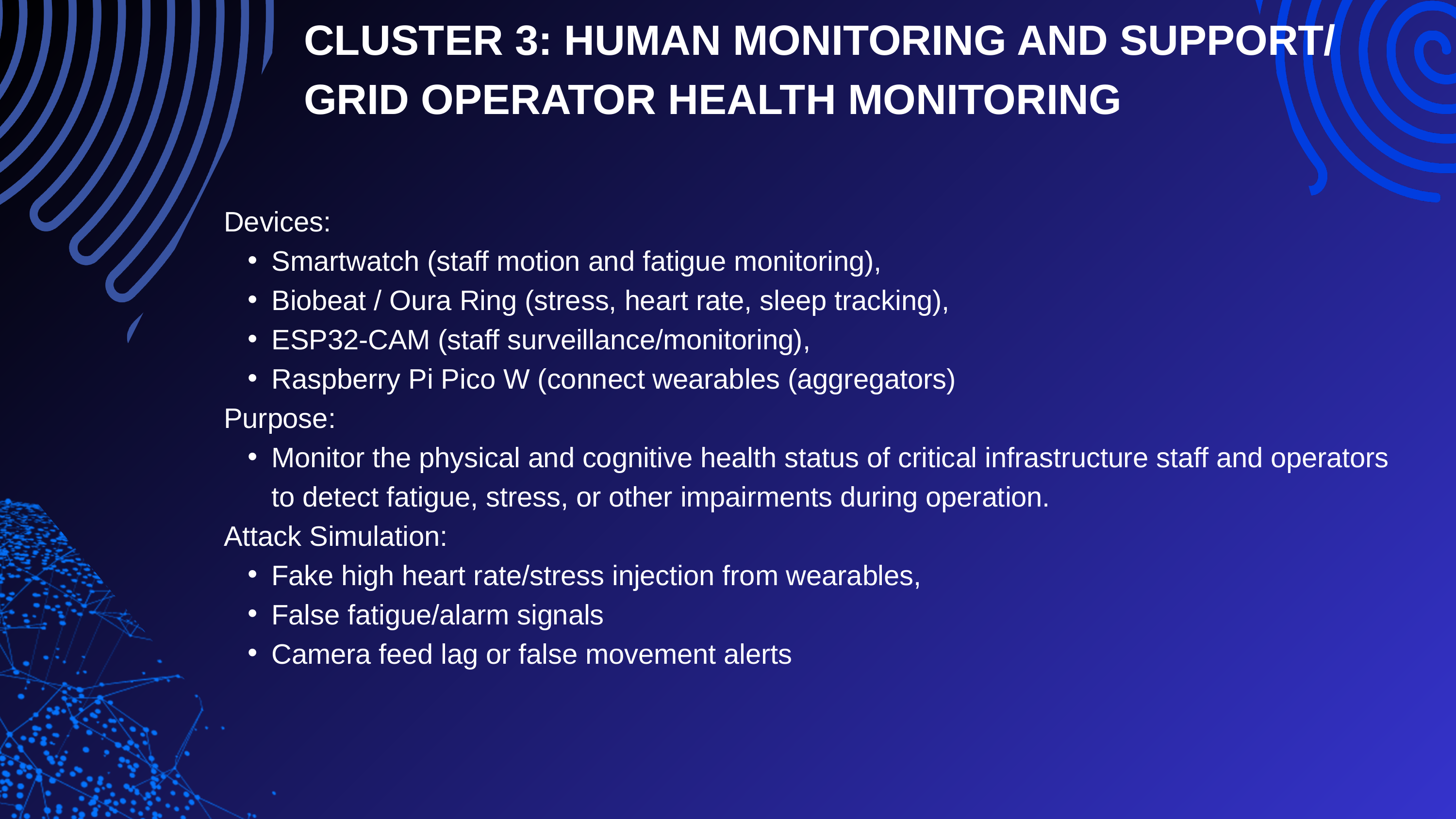

CLUSTER 3: HUMAN MONITORING AND SUPPORT/ GRID OPERATOR HEALTH MONITORING

Devices:
Smartwatch (staff motion and fatigue monitoring),
Biobeat / Oura Ring (stress, heart rate, sleep tracking),
ESP32-CAM (staff surveillance/monitoring),
Raspberry Pi Pico W (connect wearables (aggregators)
Purpose:
Monitor the physical and cognitive health status of critical infrastructure staff and operators to detect fatigue, stress, or other impairments during operation.
Attack Simulation:
Fake high heart rate/stress injection from wearables,
False fatigue/alarm signals
Camera feed lag or false movement alerts